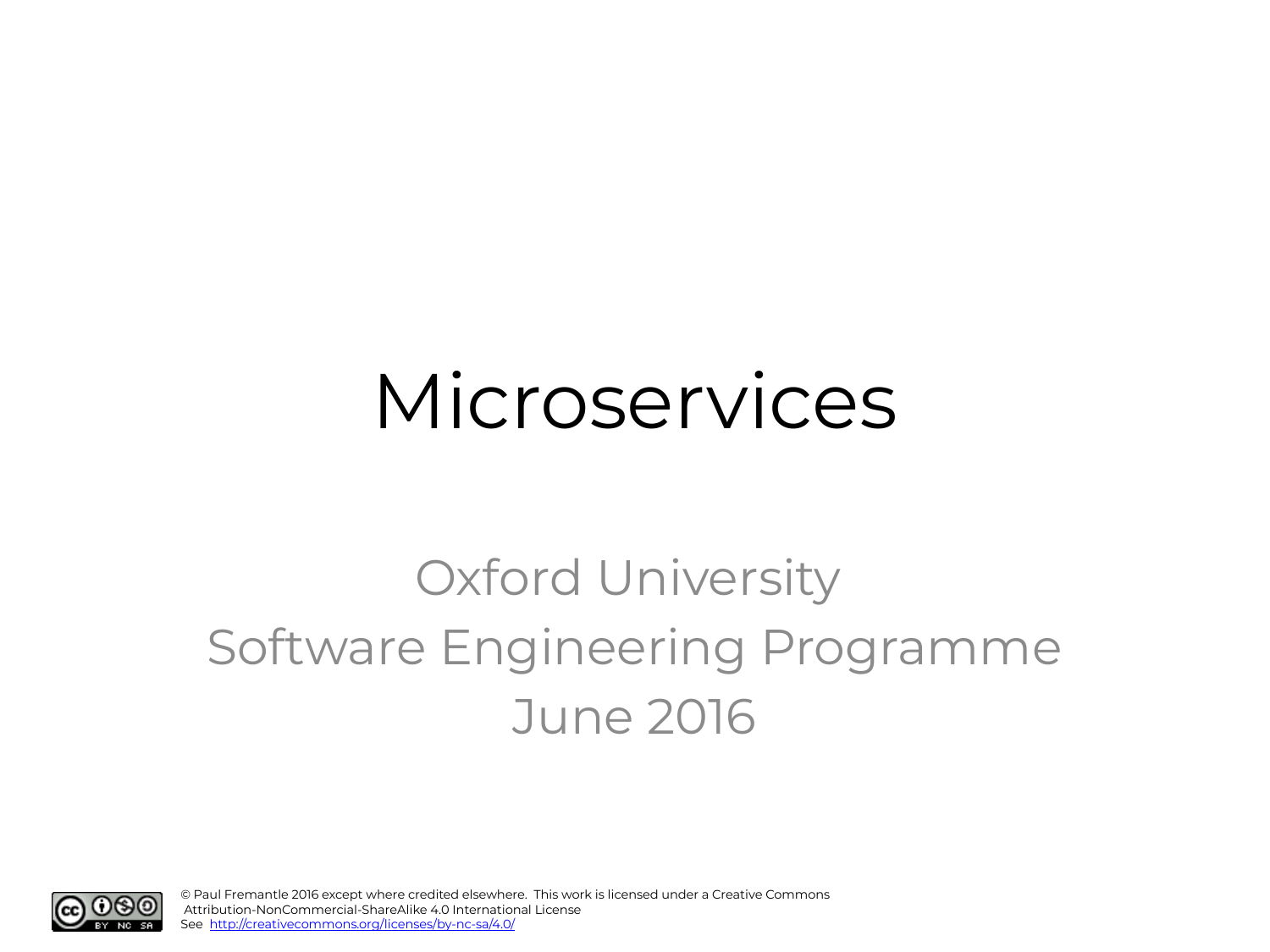

# Microservices
Oxford University
Software Engineering Programme
June 2016